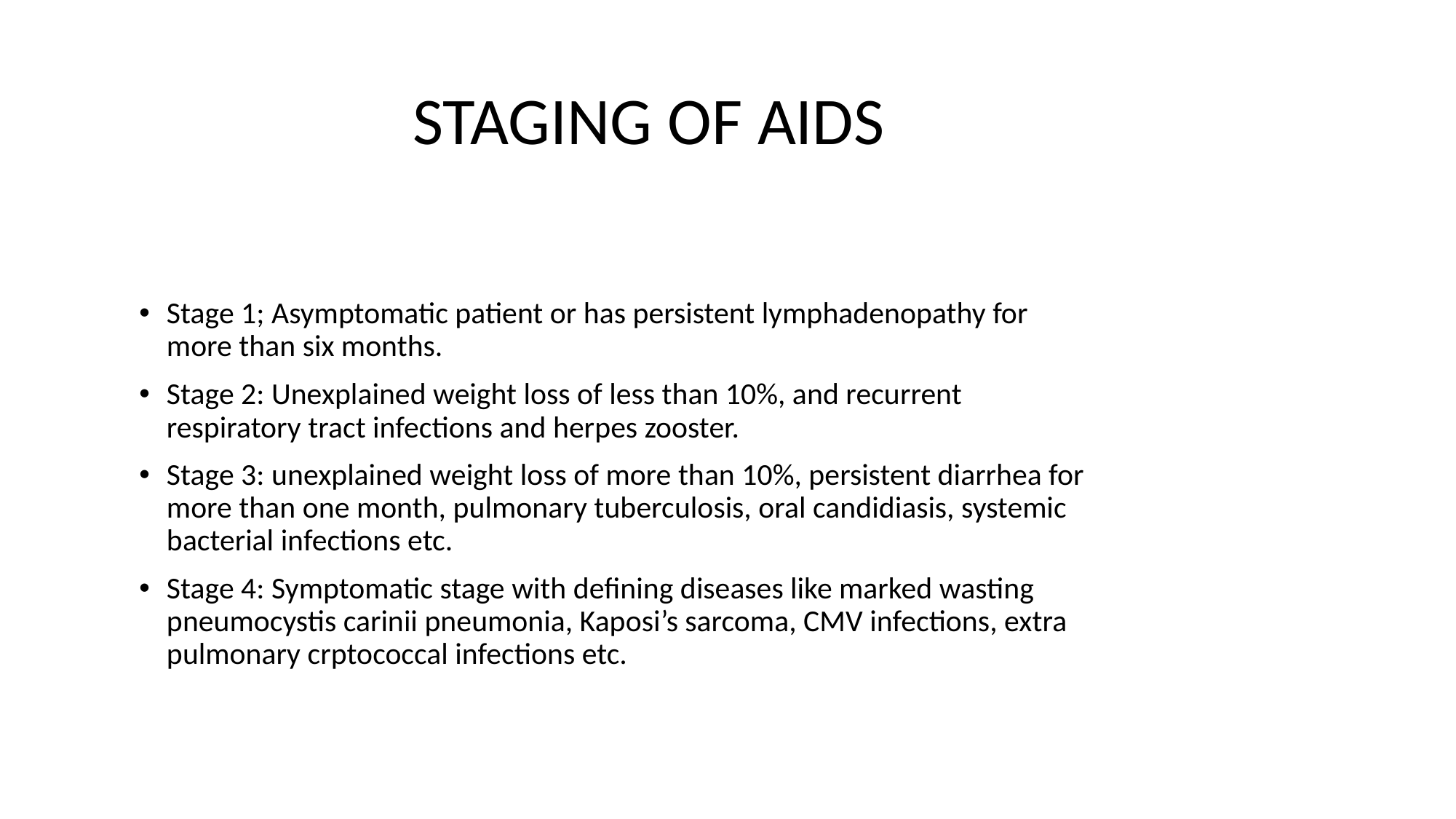

# STAGING OF AIDS

Stage 1; Asymptomatic patient or has persistent lymphadenopathy for more than six months.
Stage 2: Unexplained weight loss of less than 10%, and recurrent respiratory tract infections and herpes zooster.
Stage 3: unexplained weight loss of more than 10%, persistent diarrhea for more than one month, pulmonary tuberculosis, oral candidiasis, systemic bacterial infections etc.
Stage 4: Symptomatic stage with defining diseases like marked wasting pneumocystis carinii pneumonia, Kaposi’s sarcoma, CMV infections, extra pulmonary crptococcal infections etc.